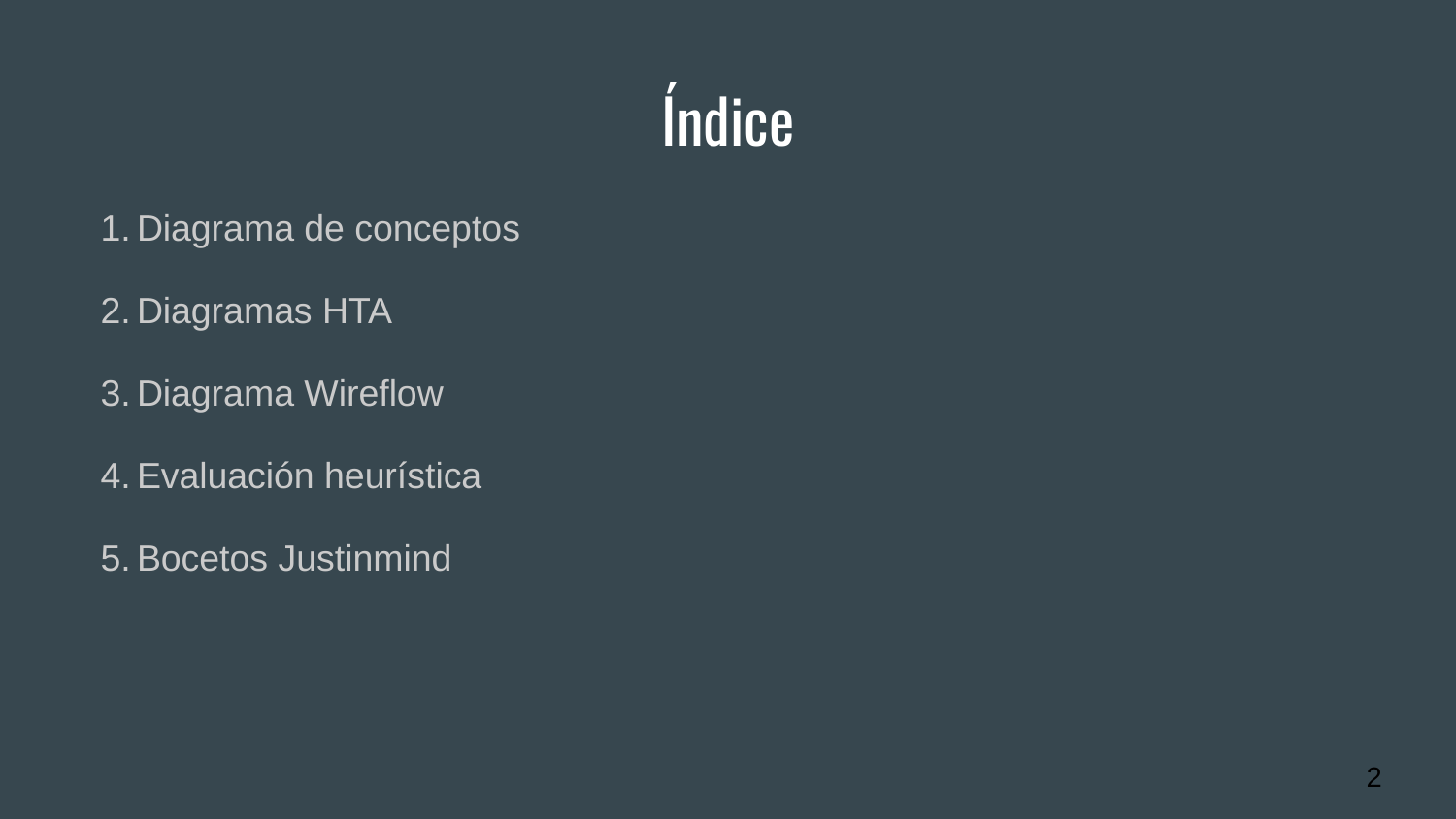

# Índice
Diagrama de conceptos
Diagramas HTA
Diagrama Wireflow
Evaluación heurística
Bocetos Justinmind
2